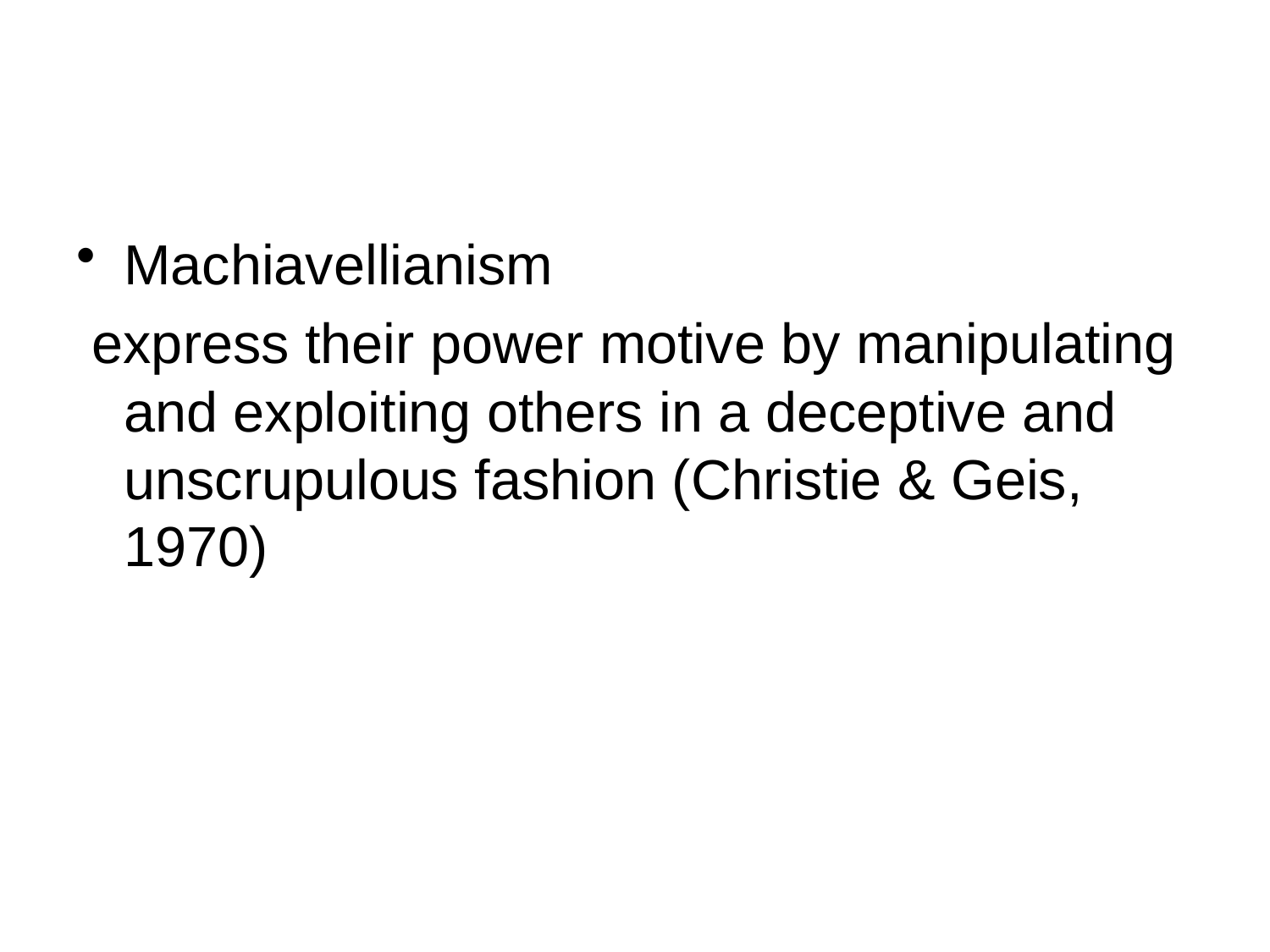

#
Machiavellianism
 express their power motive by manipulating and exploiting others in a deceptive and unscrupulous fashion (Christie & Geis, 1970)